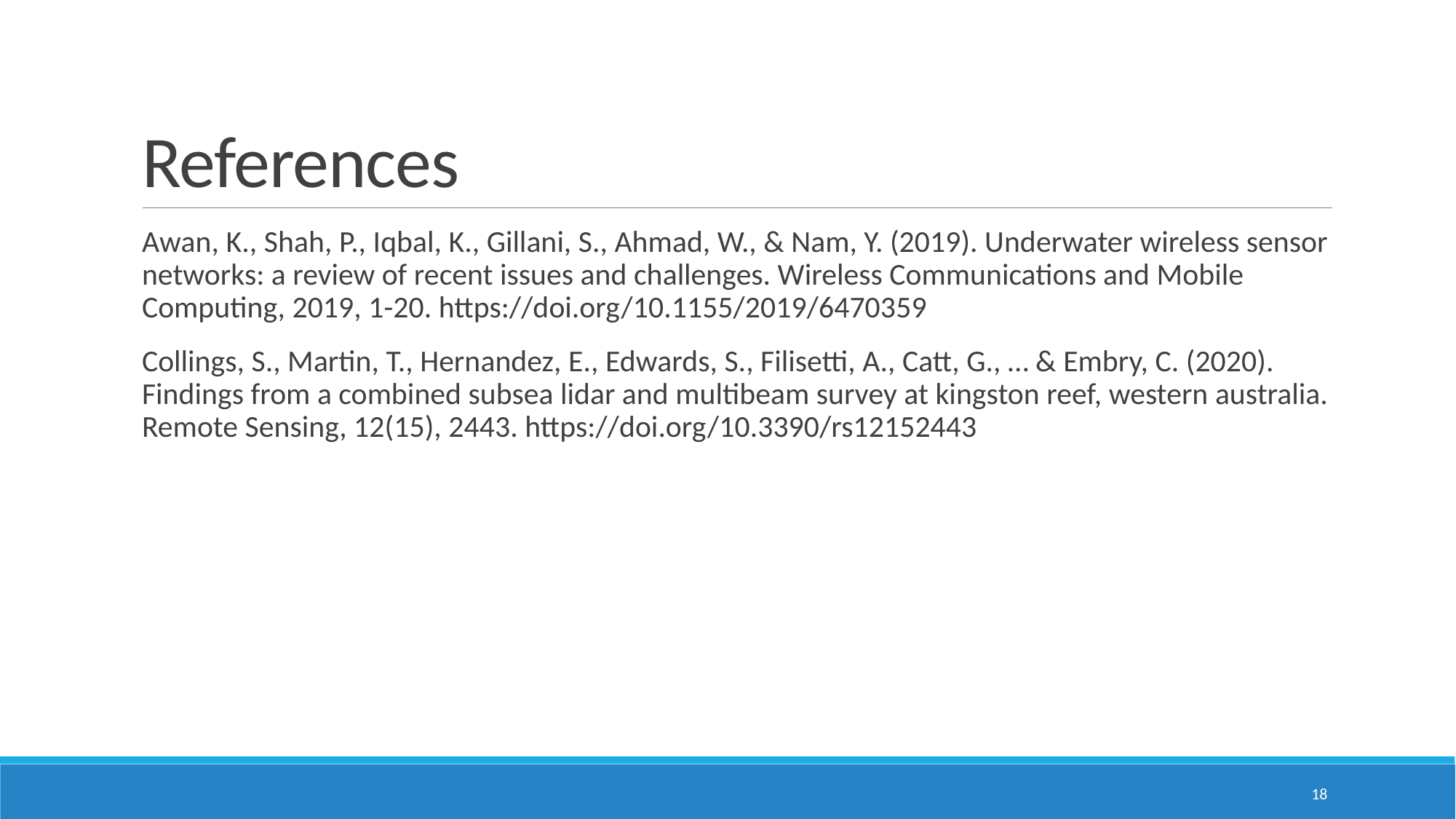

# References
Awan, K., Shah, P., Iqbal, K., Gillani, S., Ahmad, W., & Nam, Y. (2019). Underwater wireless sensor networks: a review of recent issues and challenges. Wireless Communications and Mobile Computing, 2019, 1-20. https://doi.org/10.1155/2019/6470359
Collings, S., Martin, T., Hernandez, E., Edwards, S., Filisetti, A., Catt, G., … & Embry, C. (2020). Findings from a combined subsea lidar and multibeam survey at kingston reef, western australia. Remote Sensing, 12(15), 2443. https://doi.org/10.3390/rs12152443
18